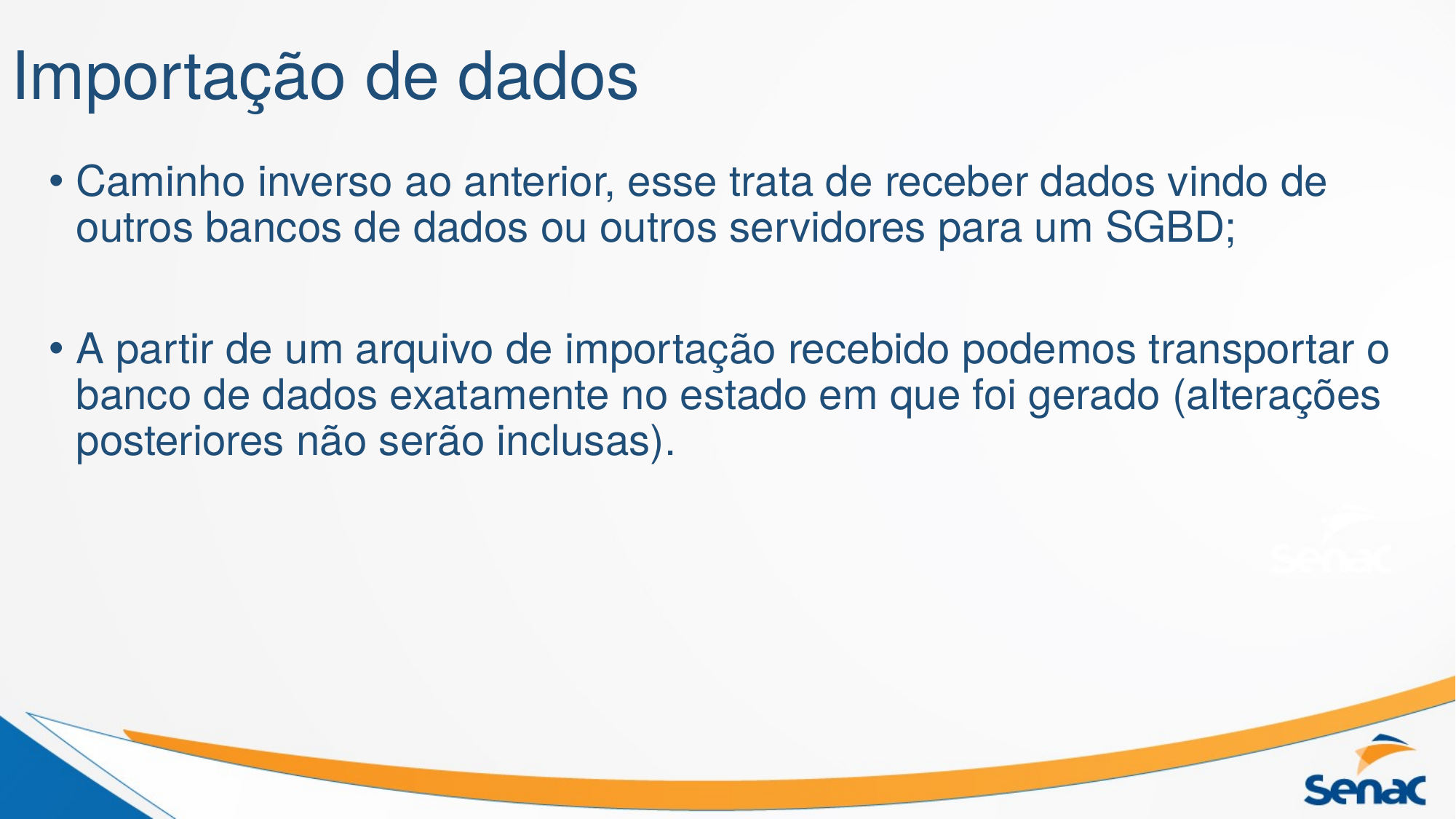

# Importação de dados
Caminho inverso ao anterior, esse trata de receber dados vindo de outros bancos de dados ou outros servidores para um SGBD;

A partir de um arquivo de importação recebido podemos transportar o banco de dados exatamente no estado em que foi gerado (alterações posteriores não serão inclusas).